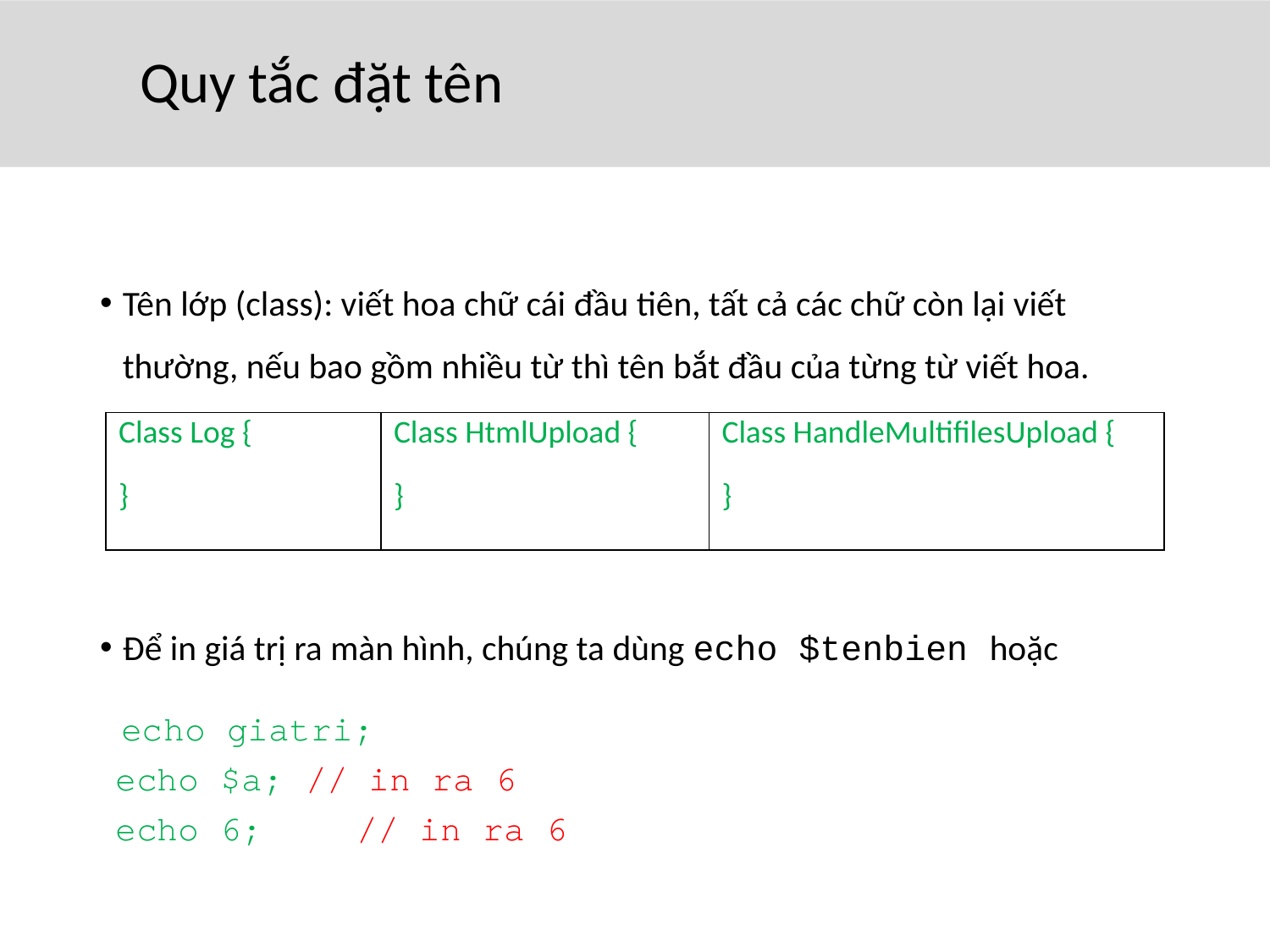

# Quy tắc đặt tên
Tên lớp (class): viết hoa chữ cái đầu tiên, tất cả các chữ còn lại viết thường, nếu bao gồm nhiều từ thì tên bắt đầu của từng từ viết hoa.

Để in giá trị ra màn hình, chúng ta dùng echo $tenbien hoặc
 echo giatri;
echo $a; // in ra 6
echo 6;	// in ra 6
| Class Log { } | Class HtmlUpload { } | Class HandleMultifilesUpload { } |
| --- | --- | --- |